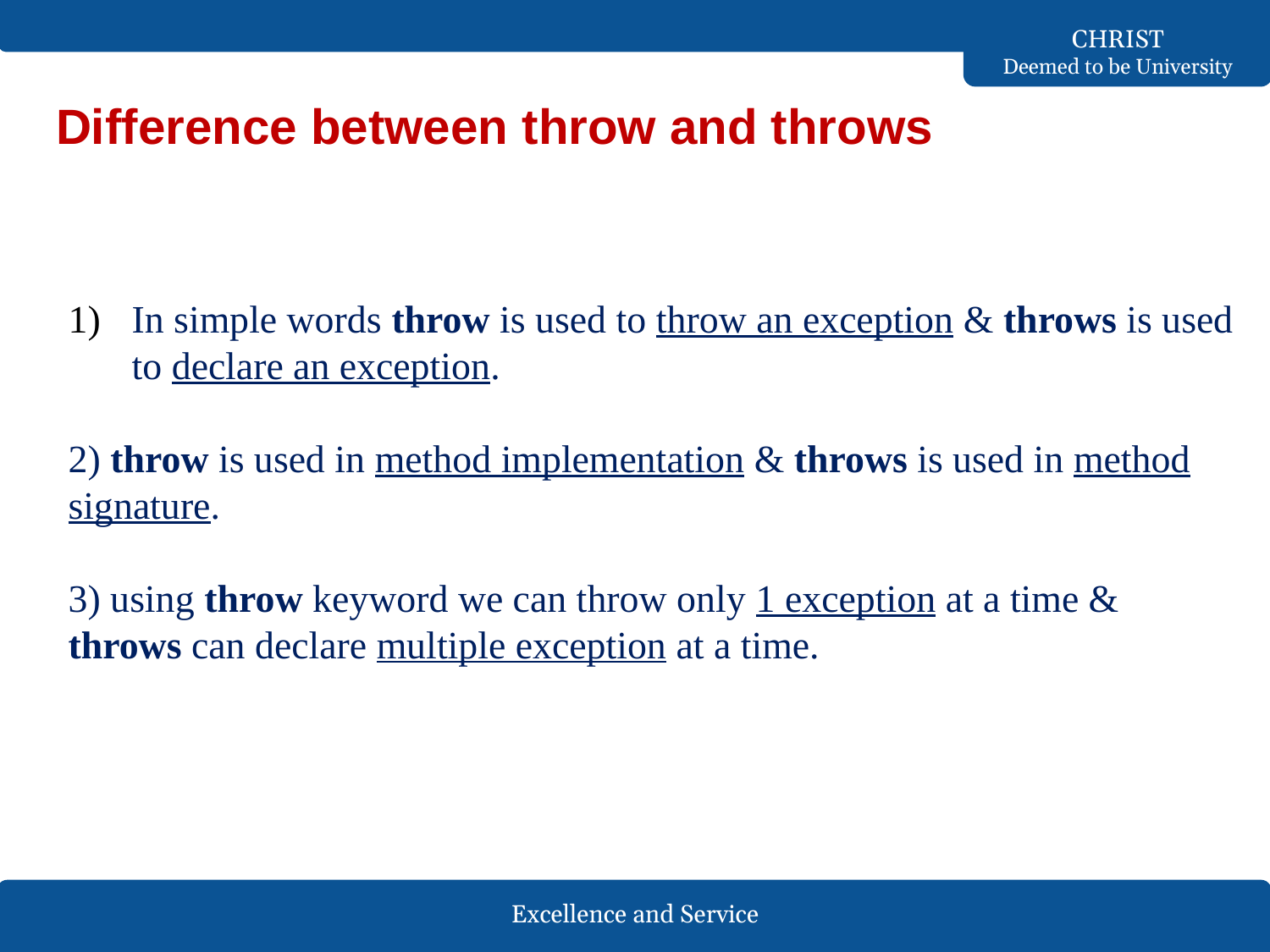

# Difference between throw and throws

In simple words throw is used to throw an exception & throws is used to declare an exception.
2) throw is used in method implementation & throws is used in method signature.
3) using throw keyword we can throw only 1 exception at a time &            throws can declare multiple exception at a time.